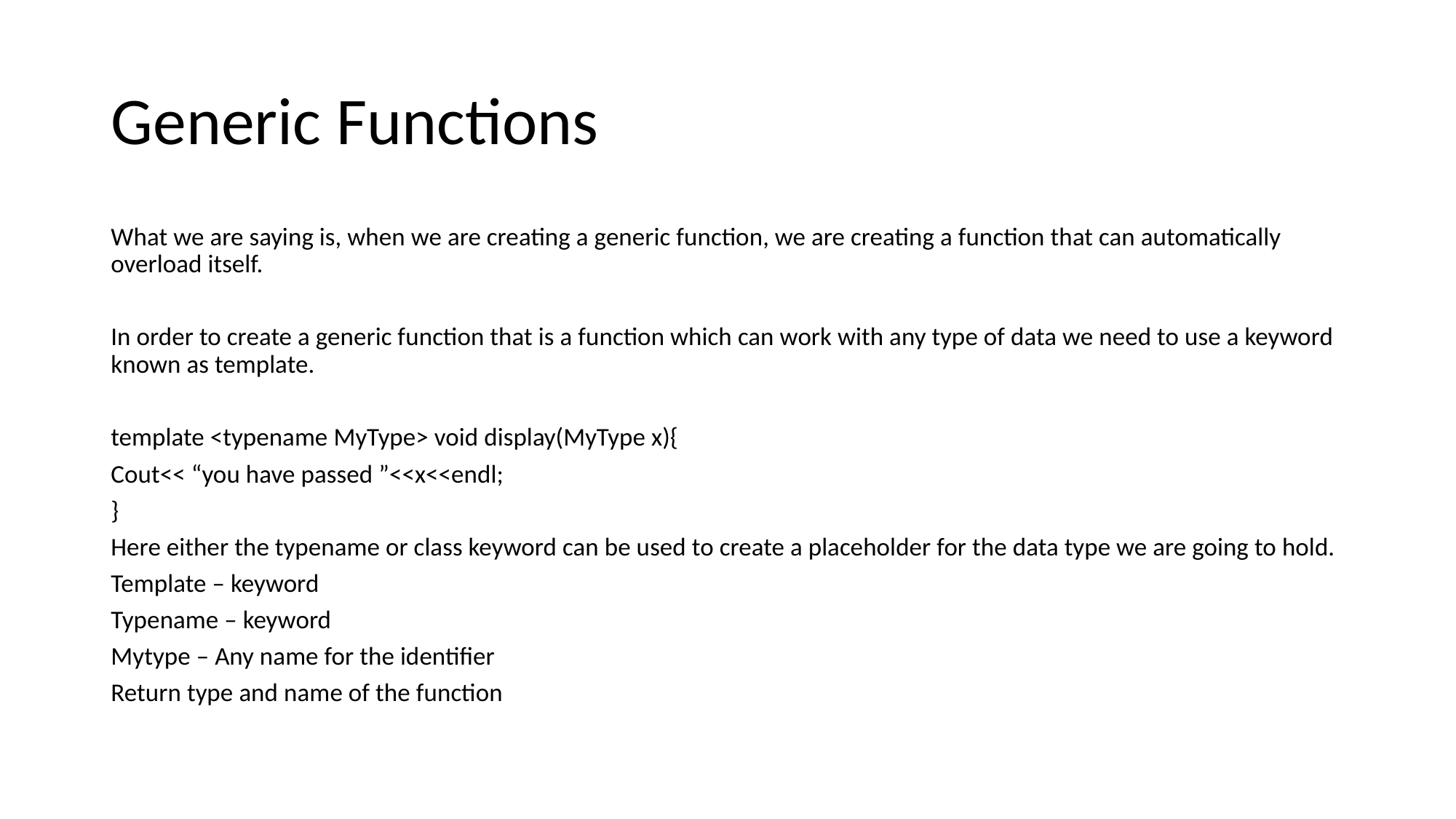

# Generic Functions
What we are saying is, when we are creating a generic function, we are creating a function that can automatically overload itself.

In order to create a generic function that is a function which can work with any type of data we need to use a keyword known as template.

template <typename MyType> void display(MyType x){
Cout<< “you have passed ”<<x<<endl;
}
Here either the typename or class keyword can be used to create a placeholder for the data type we are going to hold.
Template – keyword
Typename – keyword
Mytype – Any name for the identifier
Return type and name of the function